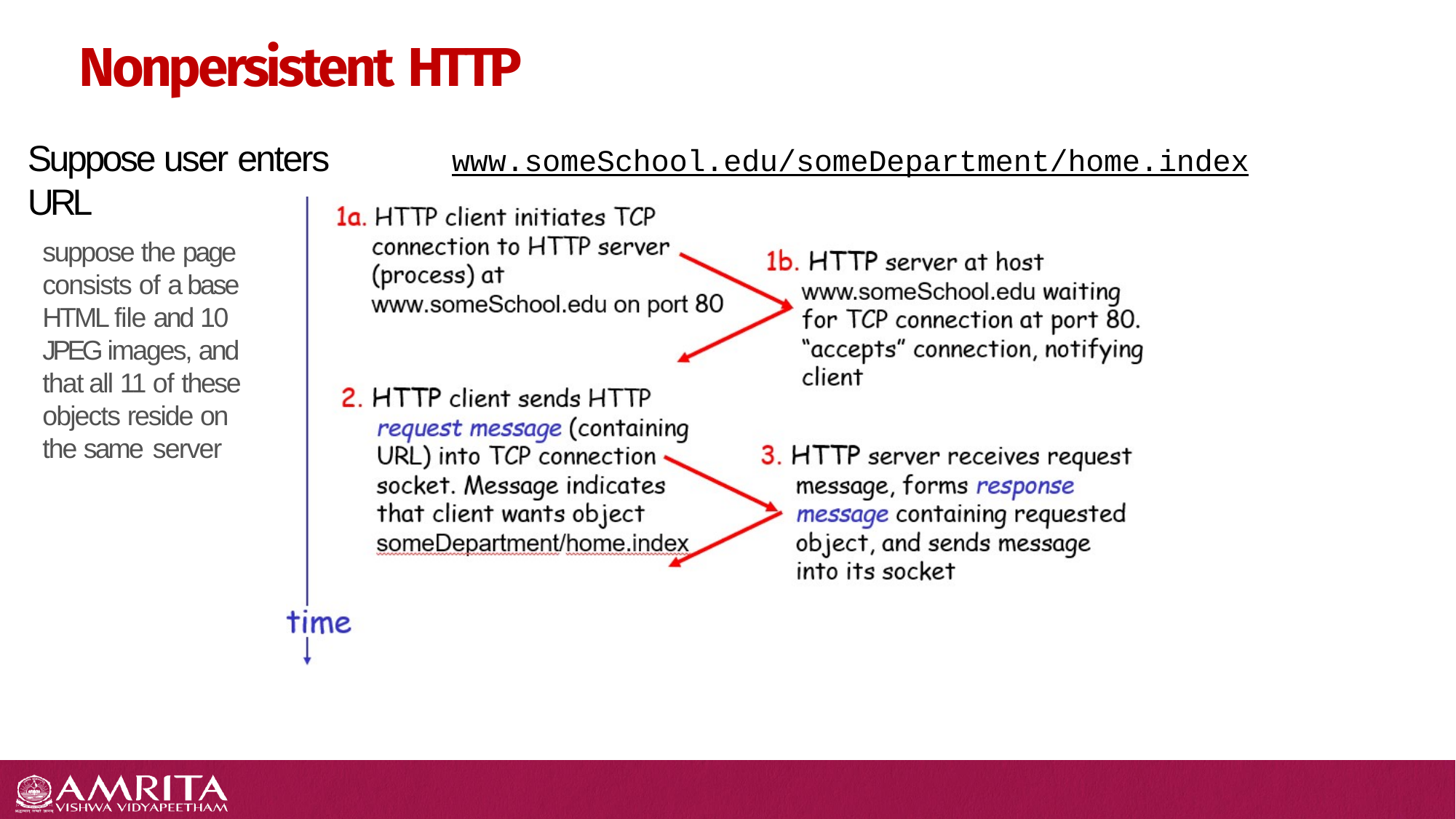

# Nonpersistent HTTP
Suppose user enters URL
suppose the page  consists of a base  HTML file and 10  JPEG images, and  that all 11 of these  objects reside on  the same server
www.someSchool.edu/someDepartment/home.index